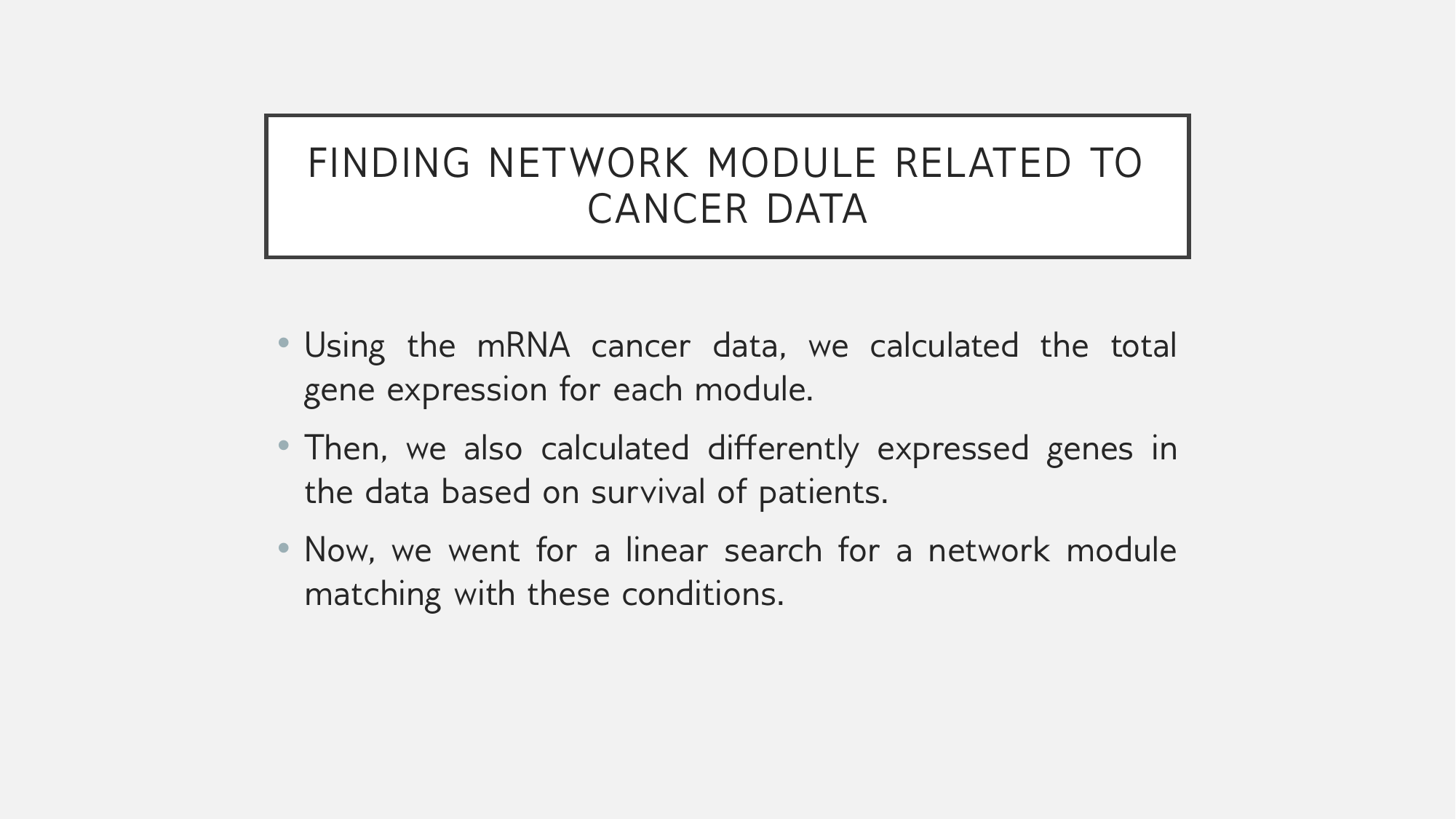

# Finding network module related to cancer data
Using the mRNA cancer data, we calculated the total gene expression for each module.
Then, we also calculated differently expressed genes in the data based on survival of patients.
Now, we went for a linear search for a network module matching with these conditions.